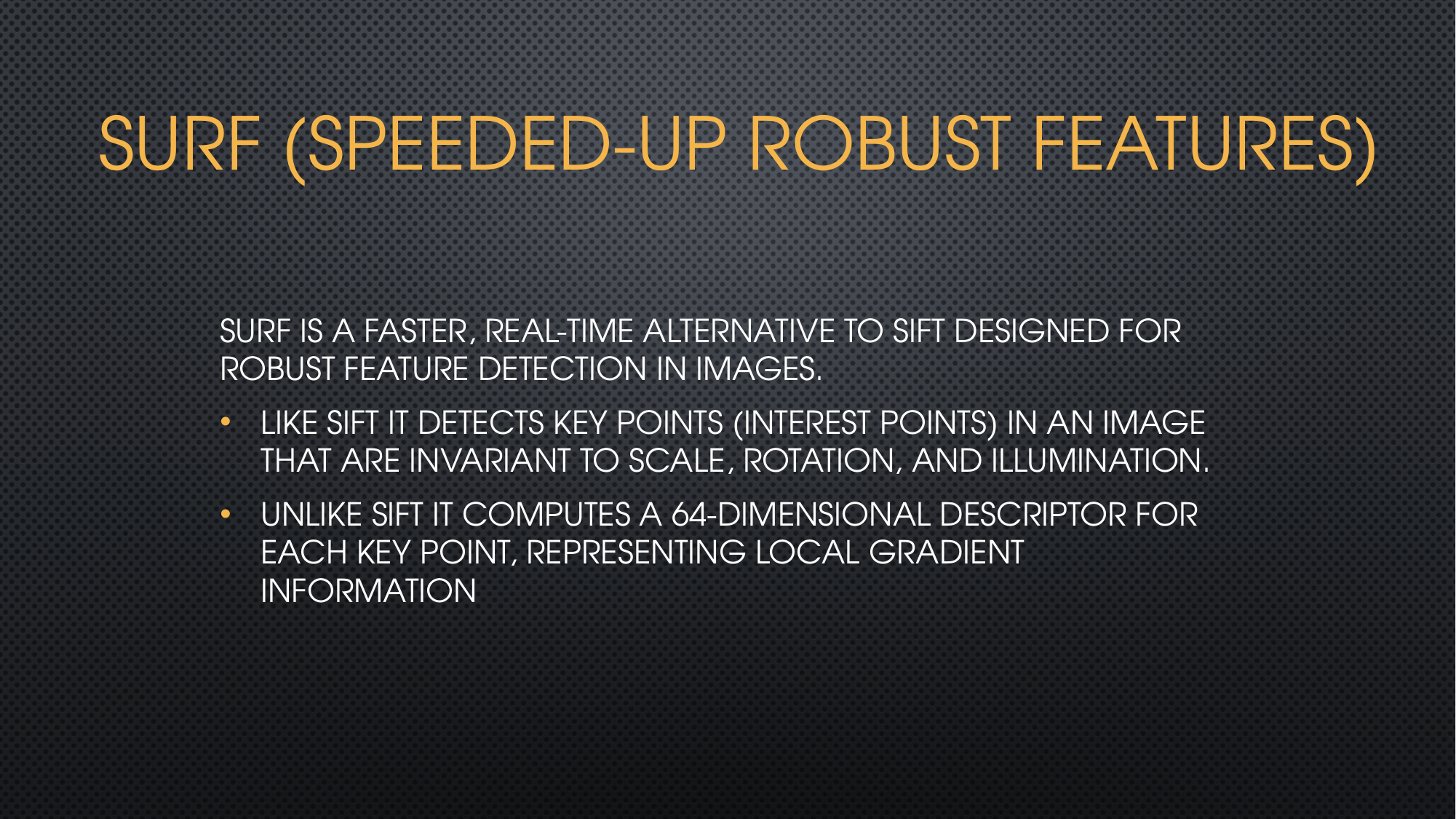

# SURF (Speeded-Up Robust Features)
SURF is a faster, real-time alternative to SIFT designed for robust feature detection in images.
Like SIFT it Detects key points (interest points) in an image that are invariant to scale, rotation, and illumination.
Unlike Sift it Computes a 64-dimensional descriptor for each key point, representing local gradient information